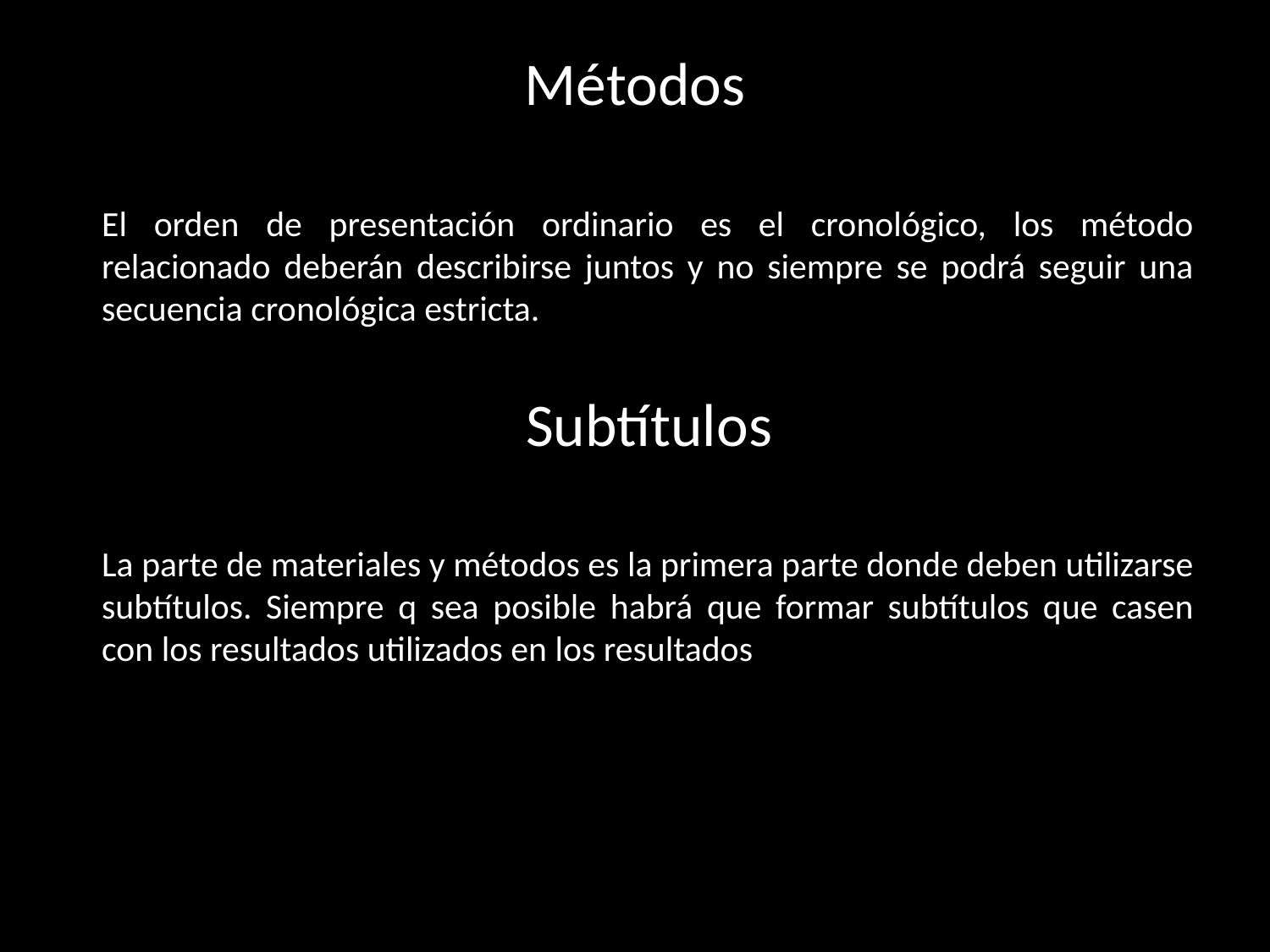

# Métodos

El orden de presentación ordinario es el cronológico, los método relacionado deberán describirse juntos y no siempre se podrá seguir una secuencia cronológica estricta.
Subtítulos

La parte de materiales y métodos es la primera parte donde deben utilizarse subtítulos. Siempre q sea posible habrá que formar subtítulos que casen con los resultados utilizados en los resultados